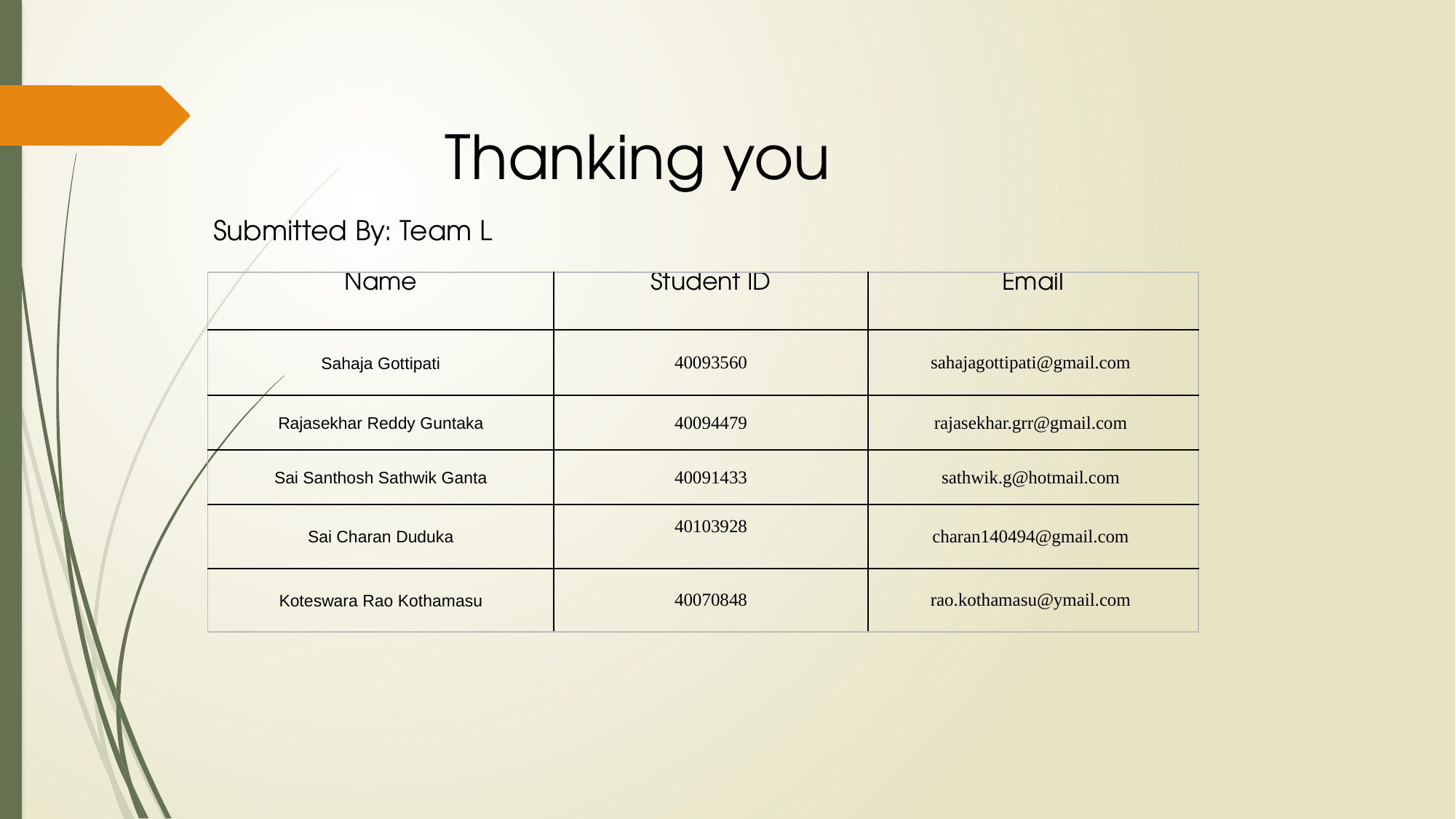

Thanking you
Submitted By: Team L
| Name | Student ID | Email |
| --- | --- | --- |
| Sahaja Gottipati | 40093560 | sahajagottipati@gmail.com |
| Rajasekhar Reddy Guntaka | 40094479 | rajasekhar.grr@gmail.com |
| Sai Santhosh Sathwik Ganta | 40091433 | sathwik.g@hotmail.com |
| Sai Charan Duduka | 40103928 | charan140494@gmail.com |
| Koteswara Rao Kothamasu | 40070848 | rao.kothamasu@ymail.com |